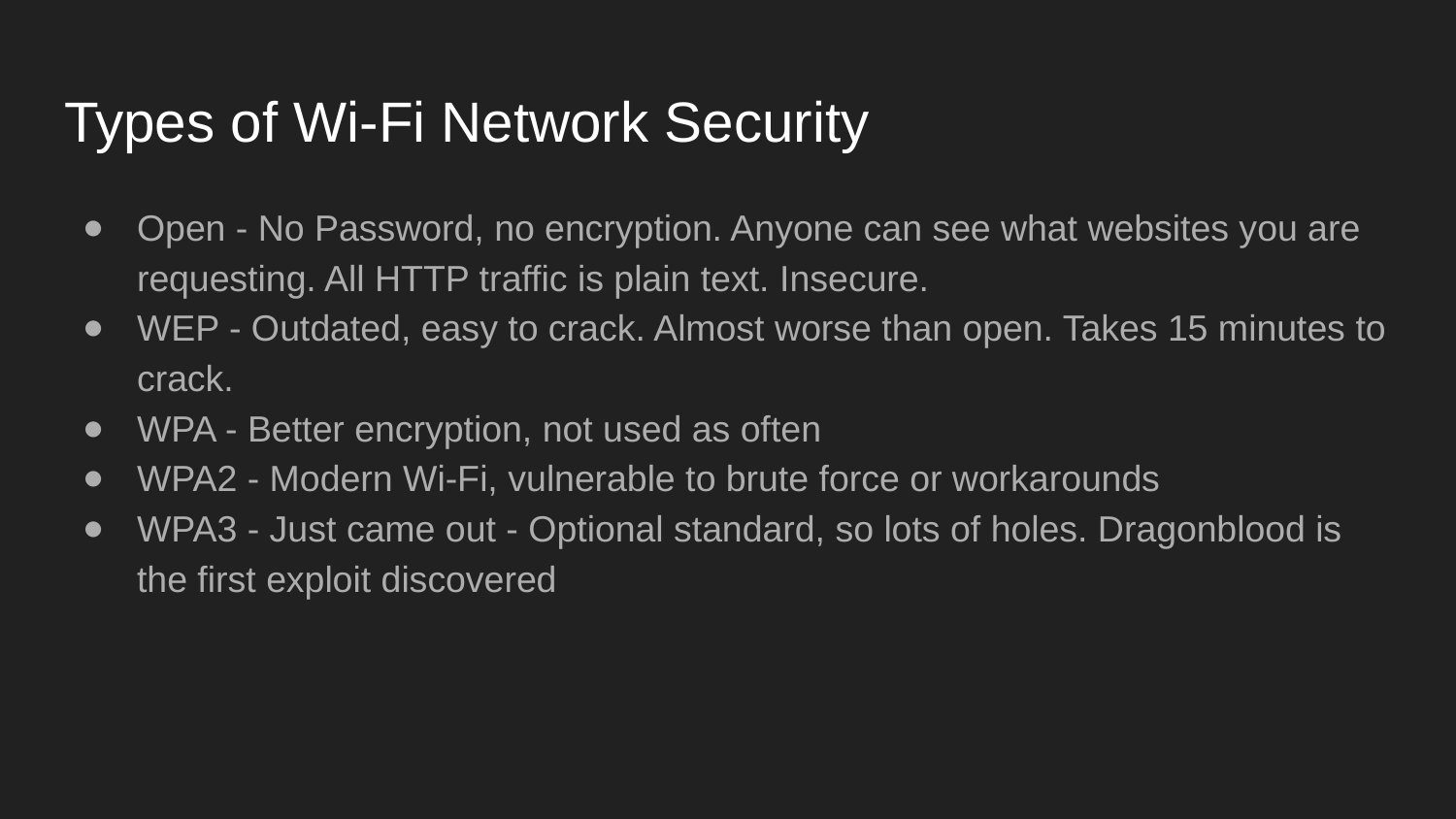

# Types of Wi-Fi Network Security
Open - No Password, no encryption. Anyone can see what websites you are requesting. All HTTP traffic is plain text. Insecure.
WEP - Outdated, easy to crack. Almost worse than open. Takes 15 minutes to crack.
WPA - Better encryption, not used as often
WPA2 - Modern Wi-Fi, vulnerable to brute force or workarounds
WPA3 - Just came out - Optional standard, so lots of holes. Dragonblood is the first exploit discovered